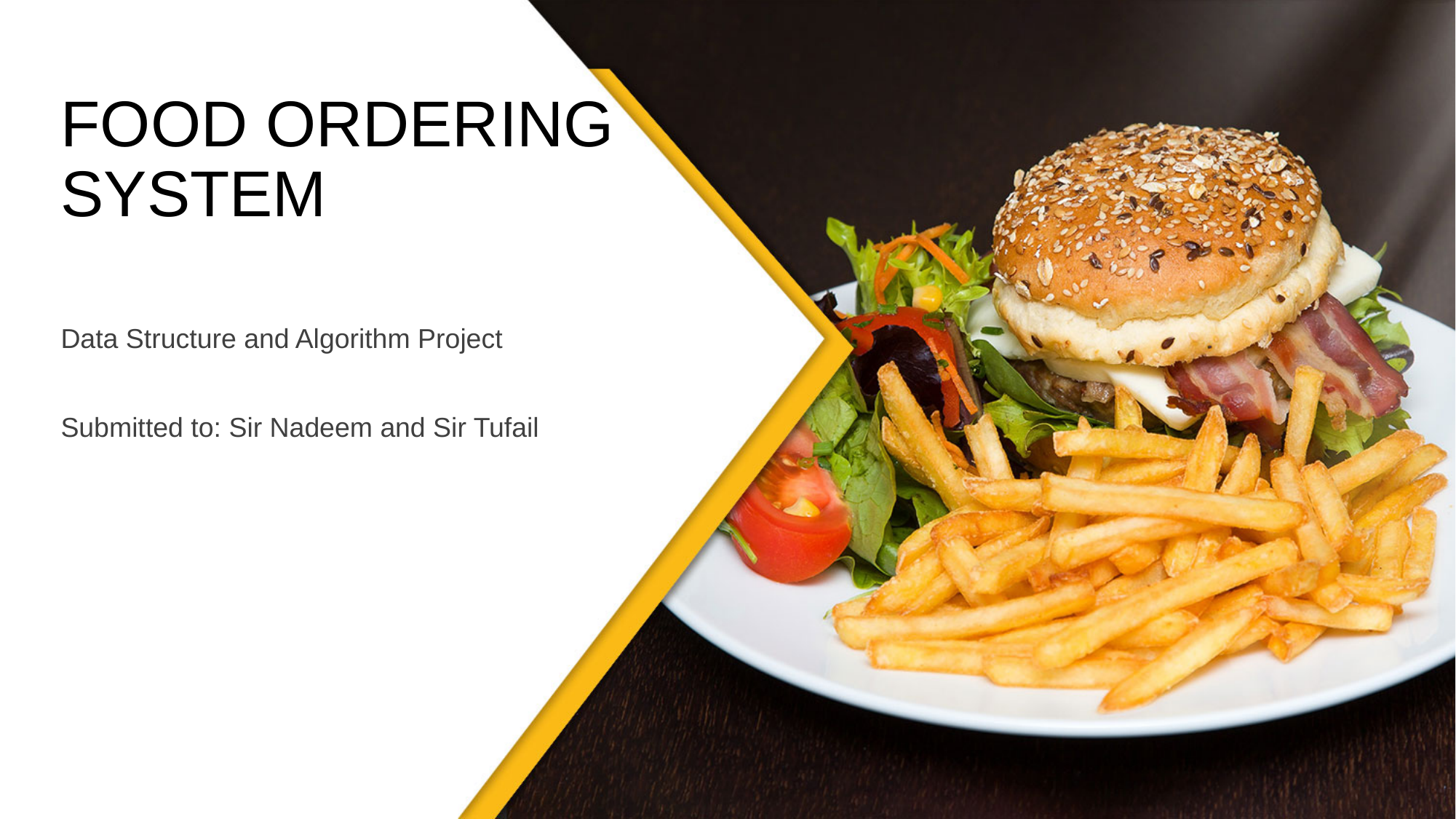

# FOOD ORDERING SYSTEM
Data Structure and Algorithm Project

Submitted to: Sir Nadeem and Sir Tufail